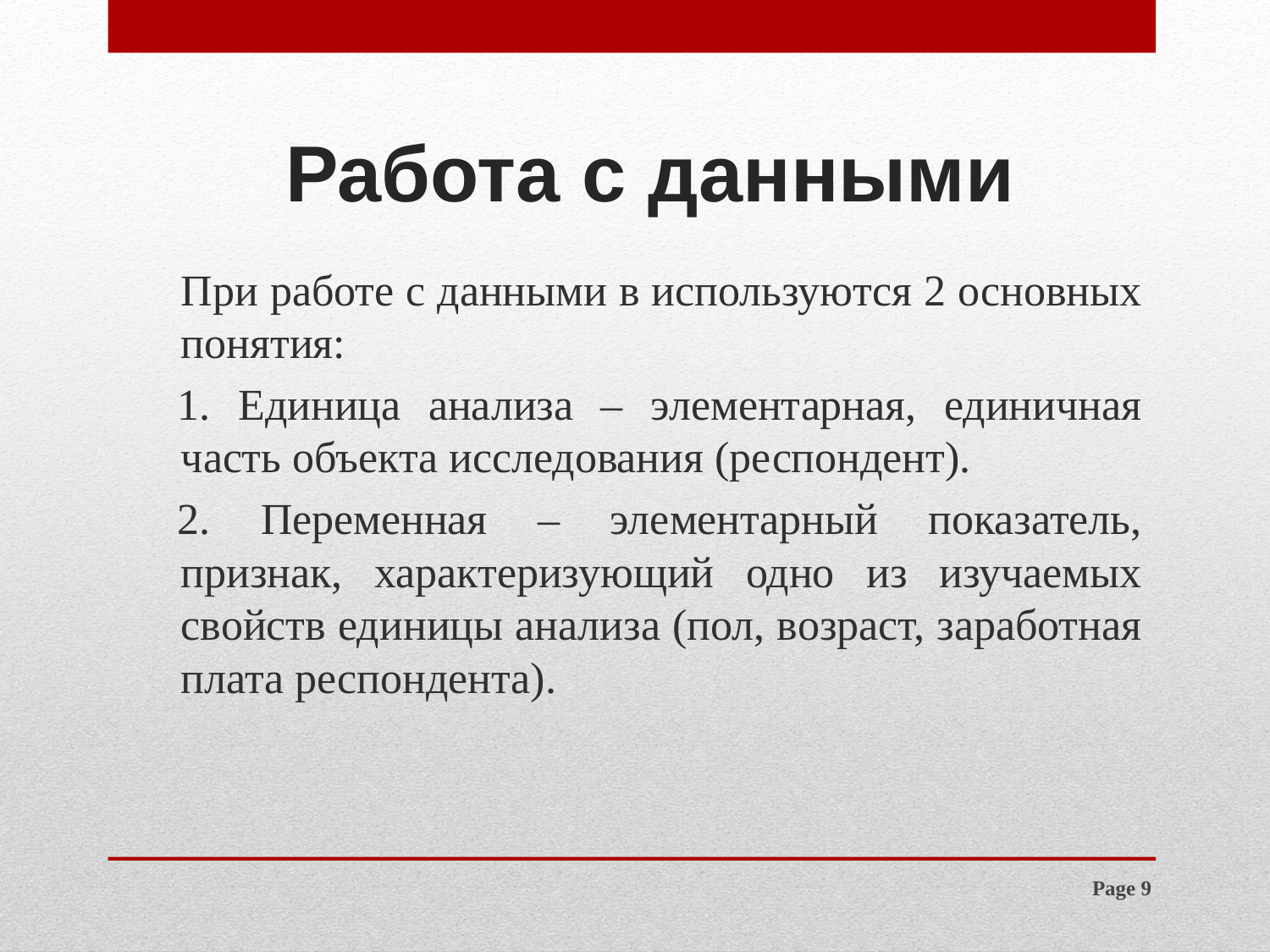

# Работа с данными
	При работе с данными в используются 2 основных понятия:
1. Единица анализа – элементарная, единичная часть объекта исследования (респондент).
2. Переменная – элементарный показатель, признак, характеризующий одно из изучаемых свойств единицы анализа (пол, возраст, заработная плата респондента).
Page 9